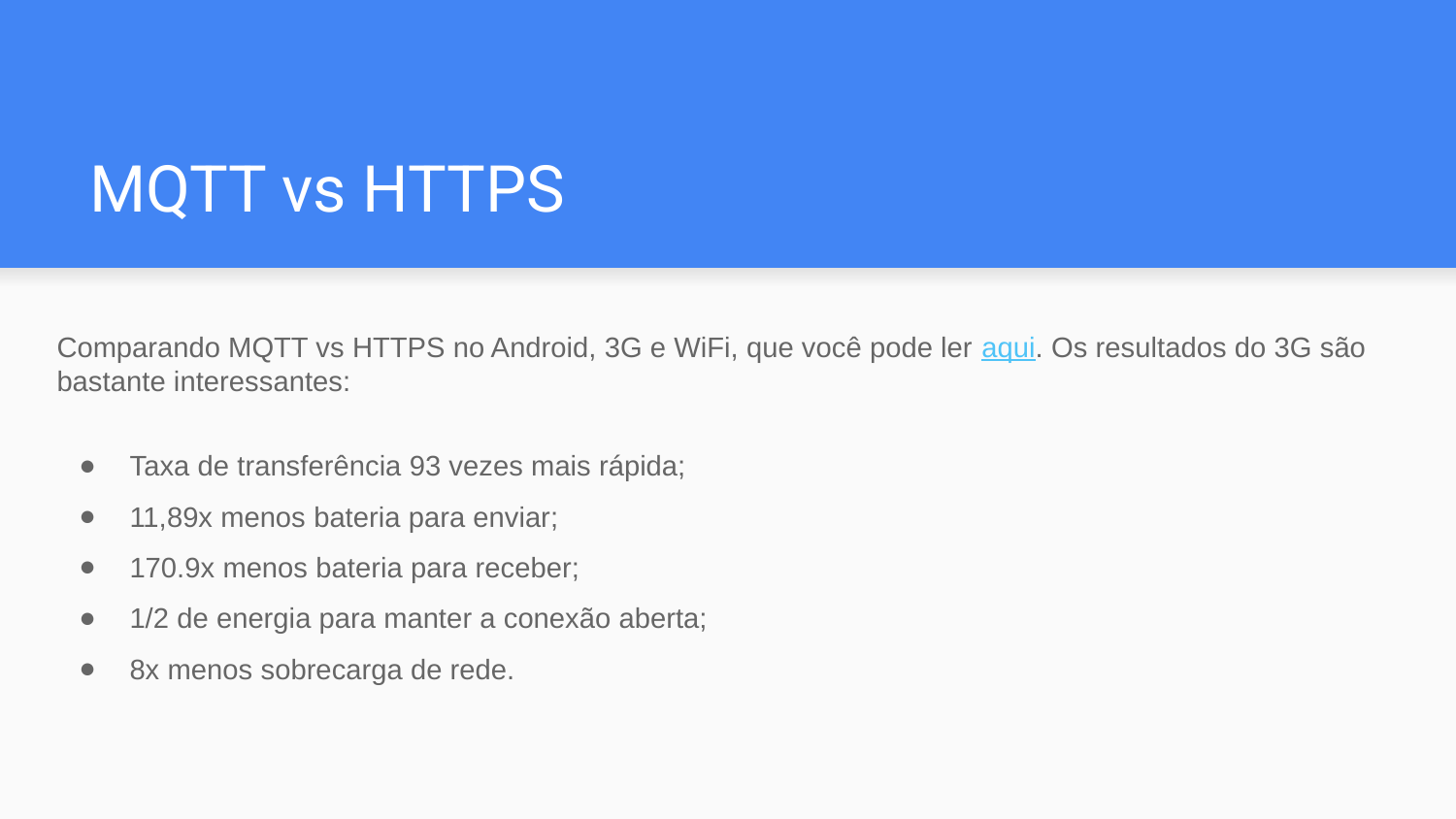

# MQTT vs HTTPS
Comparando MQTT vs HTTPS no Android, 3G e WiFi, que você pode ler aqui. Os resultados do 3G são bastante interessantes:

Taxa de transferência 93 vezes mais rápida;
11,89x menos bateria para enviar;
170.9x menos bateria para receber;
1/2 de energia para manter a conexão aberta;
8x menos sobrecarga de rede.